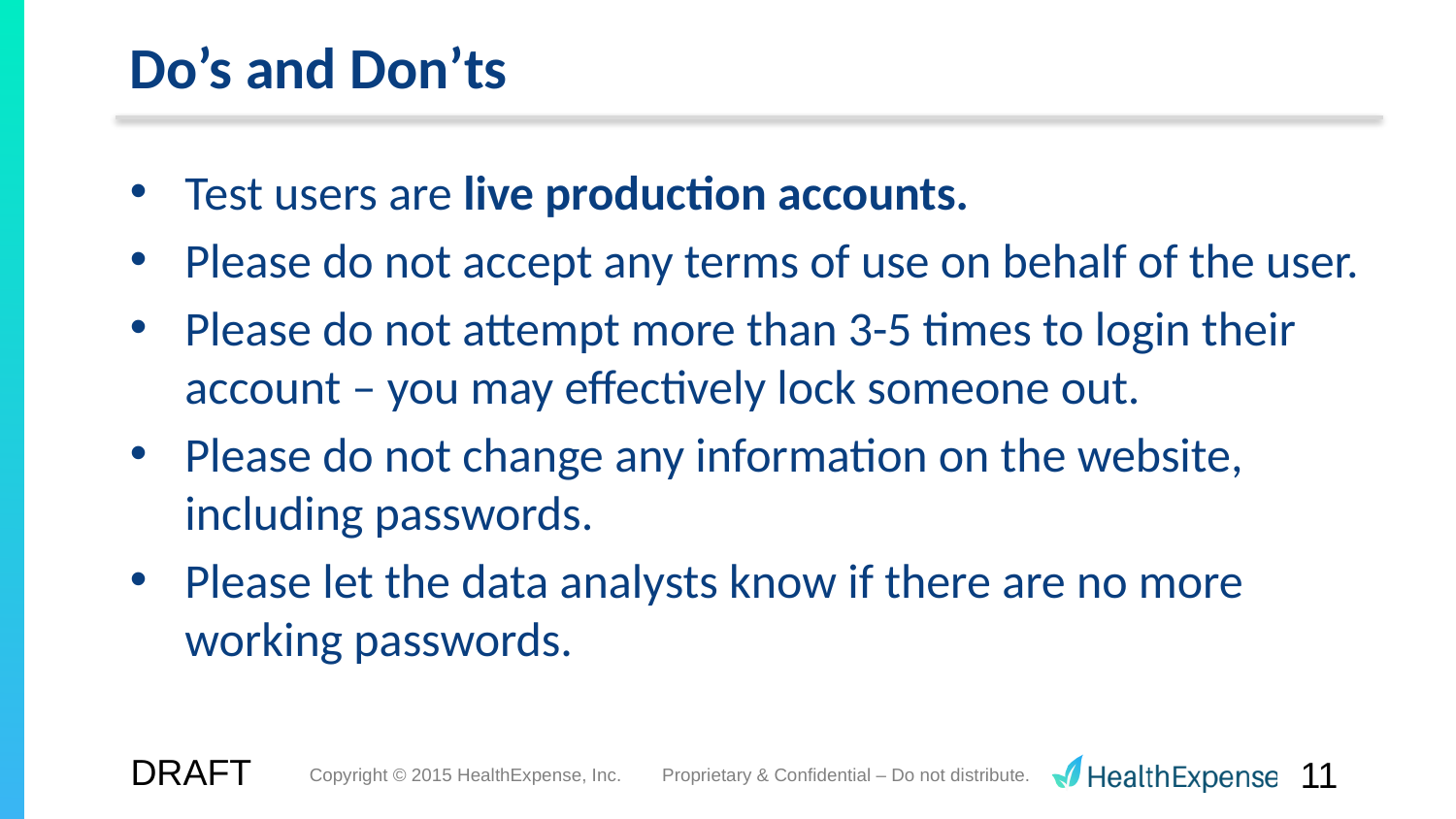

# Do’s and Don’ts
Test users are live production accounts.
Please do not accept any terms of use on behalf of the user.
Please do not attempt more than 3-5 times to login their account – you may effectively lock someone out.
Please do not change any information on the website, including passwords.
Please let the data analysts know if there are no more working passwords.